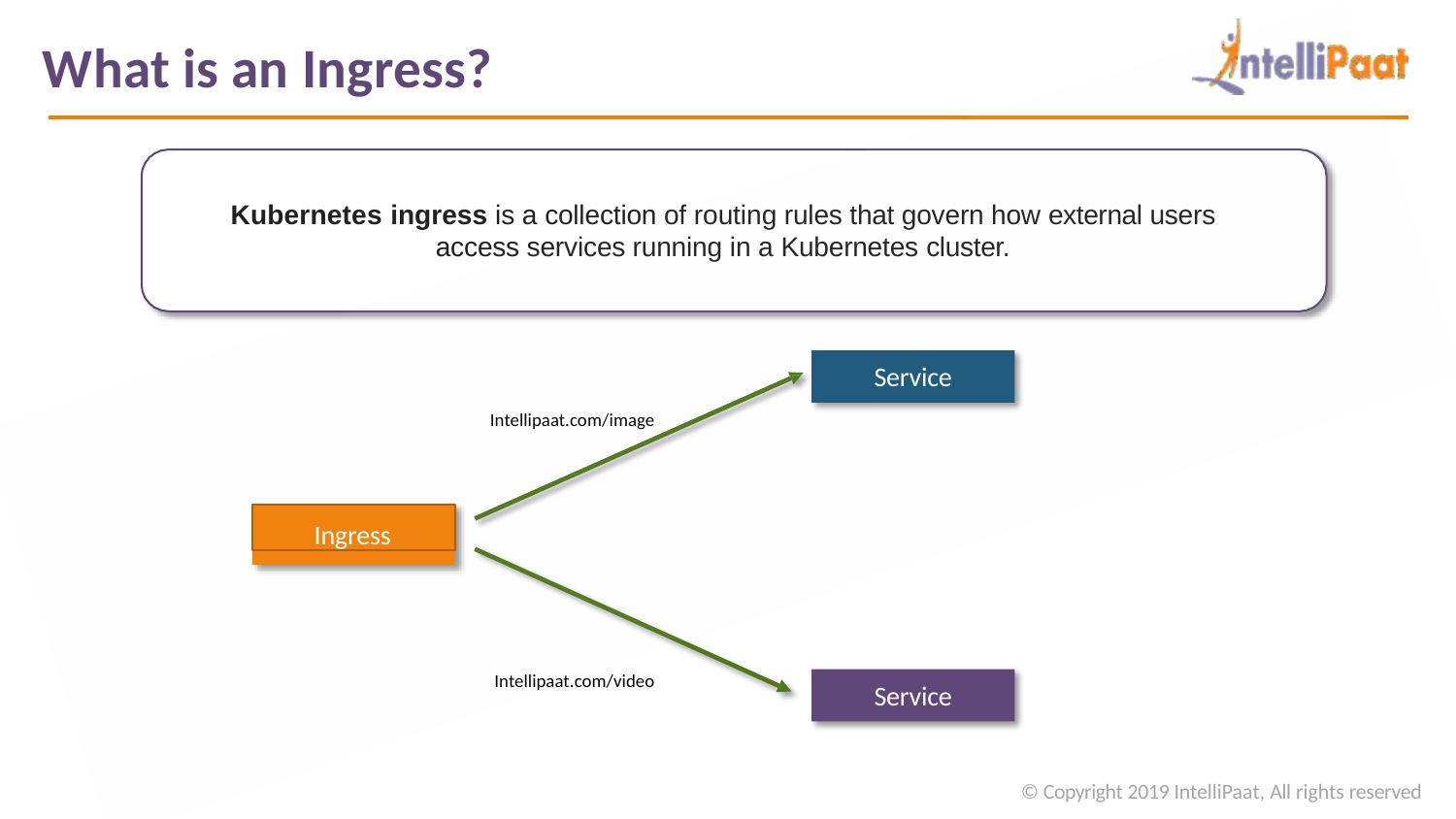

# What is an Ingress?

Kubernetes ingress is a collection of routing rules that govern how external users  access services running in a Kubernetes cluster.

Service

Intellipaat.com/image

Ingress

Intellipaat.com/video

Service
© Copyright 2019 IntelliPaat, All rights reserved